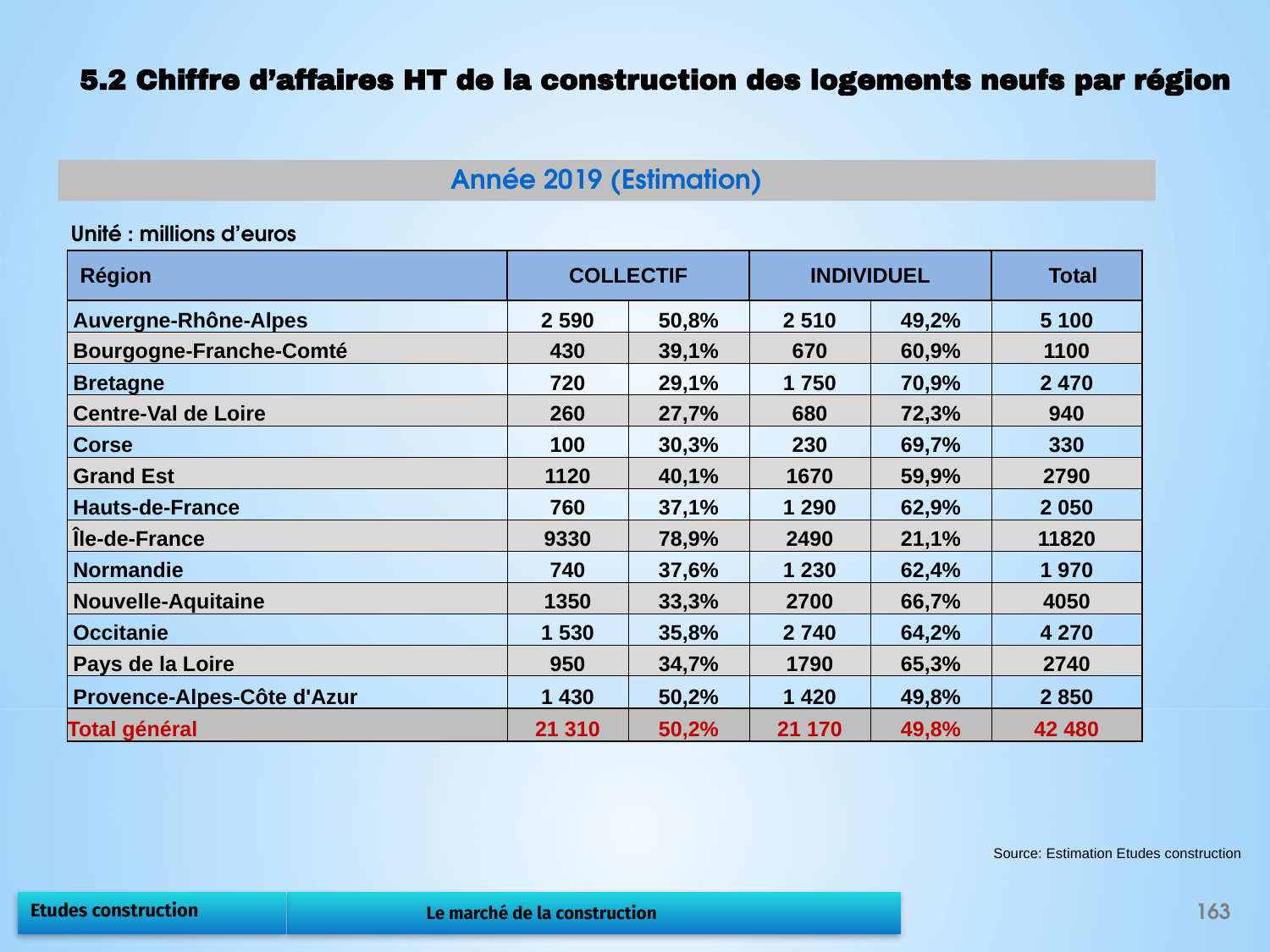

5.2 Chiffre d’affaires HT de la construction des logements neufs par région
Année 2019 (Estimation)
Unité : millions d’euros
| Région | COLLECTIF |  | INDIVIDUEL |  | Total |
| --- | --- | --- | --- | --- | --- |
| Auvergne-Rhône-Alpes | 2 590 | 50,8% | 2 510 | 49,2% | 5 100 |
| Bourgogne-Franche-Comté | 430 | 39,1% | 670 | 60,9% | 1100 |
| Bretagne | 720 | 29,1% | 1 750 | 70,9% | 2 470 |
| Centre-Val de Loire | 260 | 27,7% | 680 | 72,3% | 940 |
| Corse | 100 | 30,3% | 230 | 69,7% | 330 |
| Grand Est | 1120 | 40,1% | 1670 | 59,9% | 2790 |
| Hauts-de-France | 760 | 37,1% | 1 290 | 62,9% | 2 050 |
| Île-de-France | 9330 | 78,9% | 2490 | 21,1% | 11820 |
| Normandie | 740 | 37,6% | 1 230 | 62,4% | 1 970 |
| Nouvelle-Aquitaine | 1350 | 33,3% | 2700 | 66,7% | 4050 |
| Occitanie | 1 530 | 35,8% | 2 740 | 64,2% | 4 270 |
| Pays de la Loire | 950 | 34,7% | 1790 | 65,3% | 2740 |
| Provence-Alpes-Côte d'Azur | 1 430 | 50,2% | 1 420 | 49,8% | 2 850 |
| Total général | 21 310 | 50,2% | 21 170 | 49,8% | 42 480 |
Source: Estimation Etudes construction
163